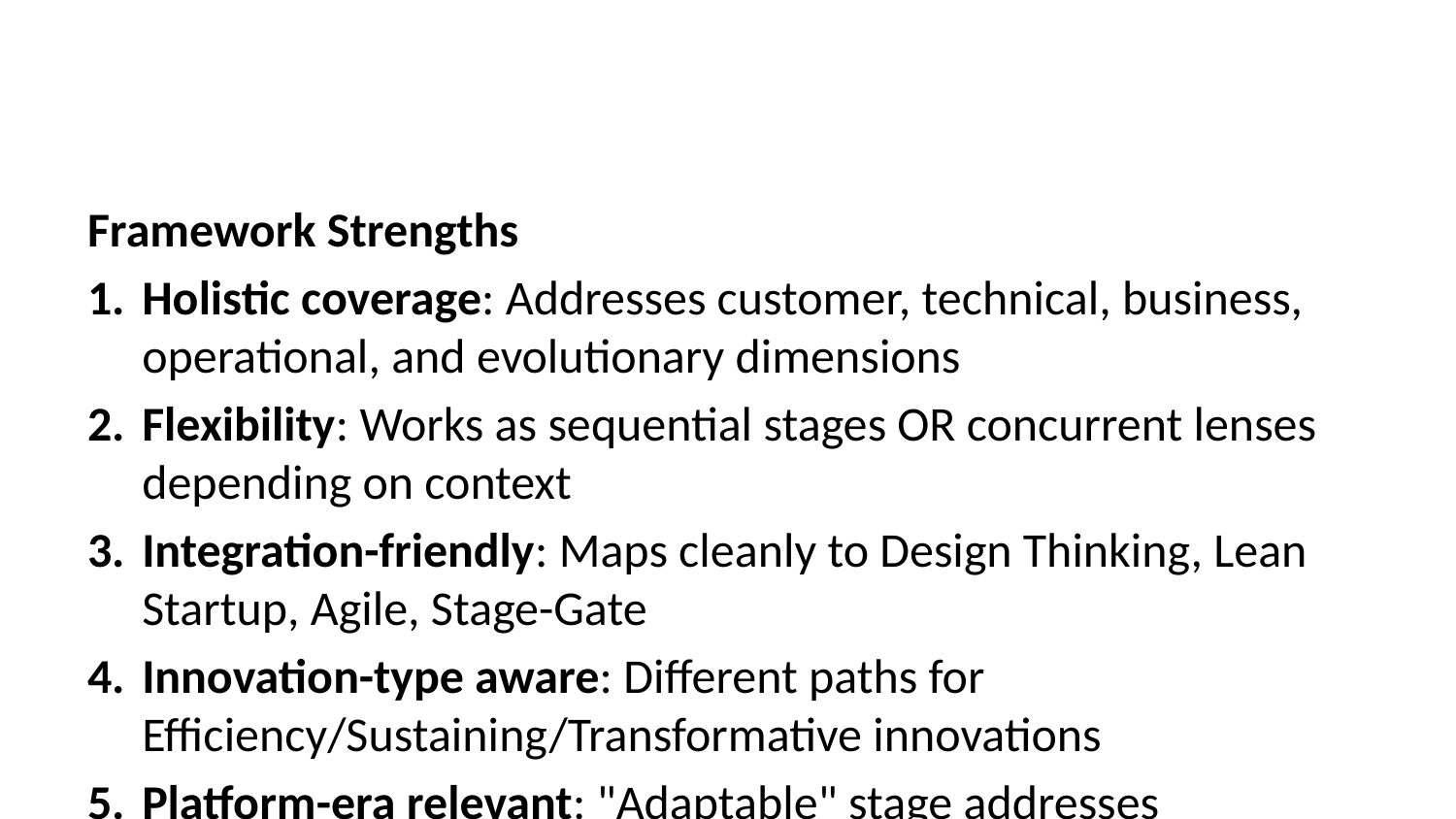

Framework Strengths
Holistic coverage: Addresses customer, technical, business, operational, and evolutionary dimensions
Flexibility: Works as sequential stages OR concurrent lenses depending on context
Integration-friendly: Maps cleanly to Design Thinking, Lean Startup, Agile, Stage-Gate
Innovation-type aware: Different paths for Efficiency/Sustaining/Transformative innovations
Platform-era relevant: "Adaptable" stage addresses platform/ecosystem thinking missing from traditional models
Communication tool: Creates shared language for discussing innovation maturity across organization